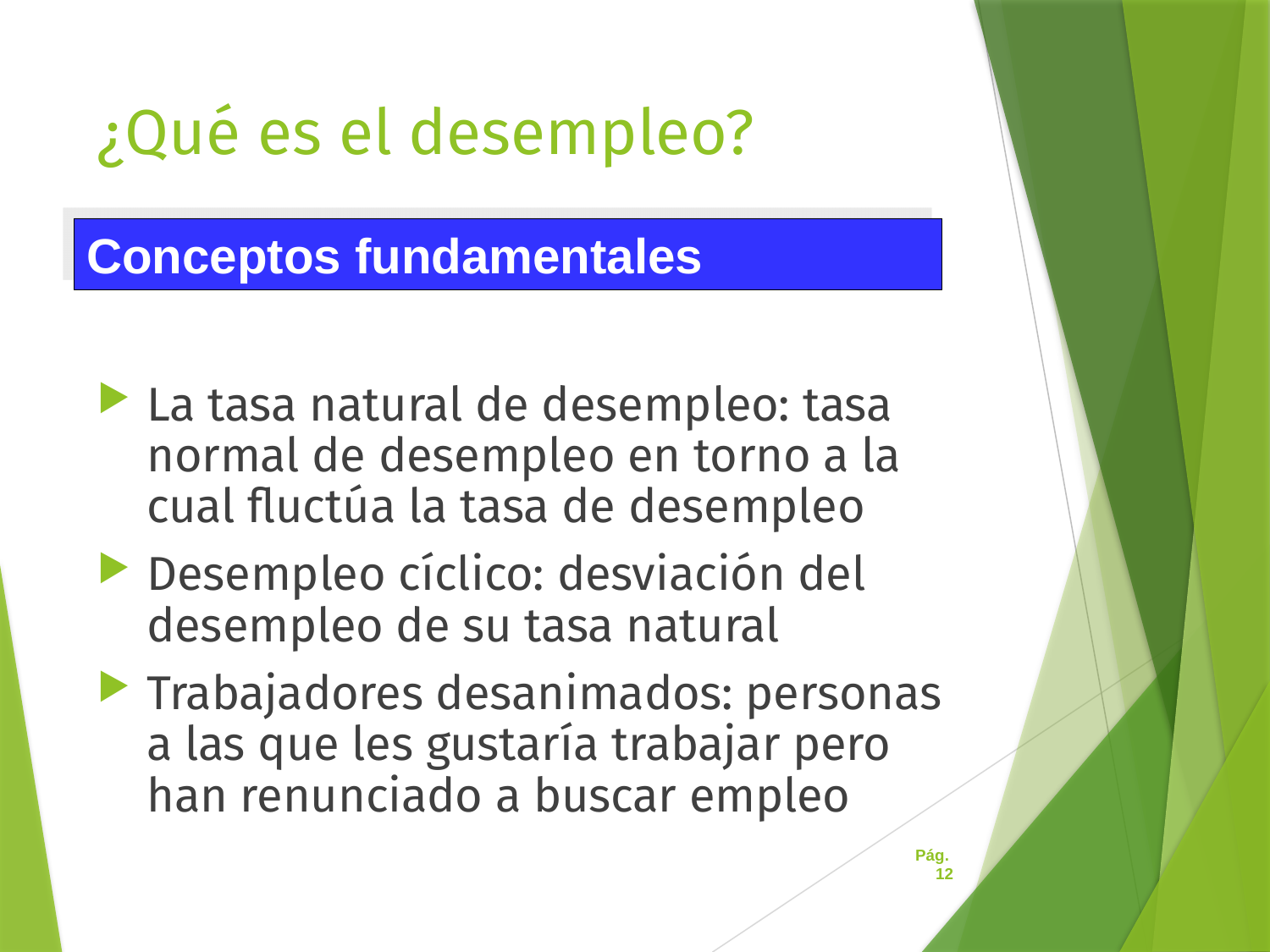

# ¿Qué es el desempleo?
Conceptos fundamentales

La tasa natural de desempleo: tasa normal de desempleo en torno a la cual fluctúa la tasa de desempleo
Desempleo cíclico: desviación del desempleo de su tasa natural
Trabajadores desanimados: personas a las que les gustaría trabajar pero han renunciado a buscar empleo
Pág. 12